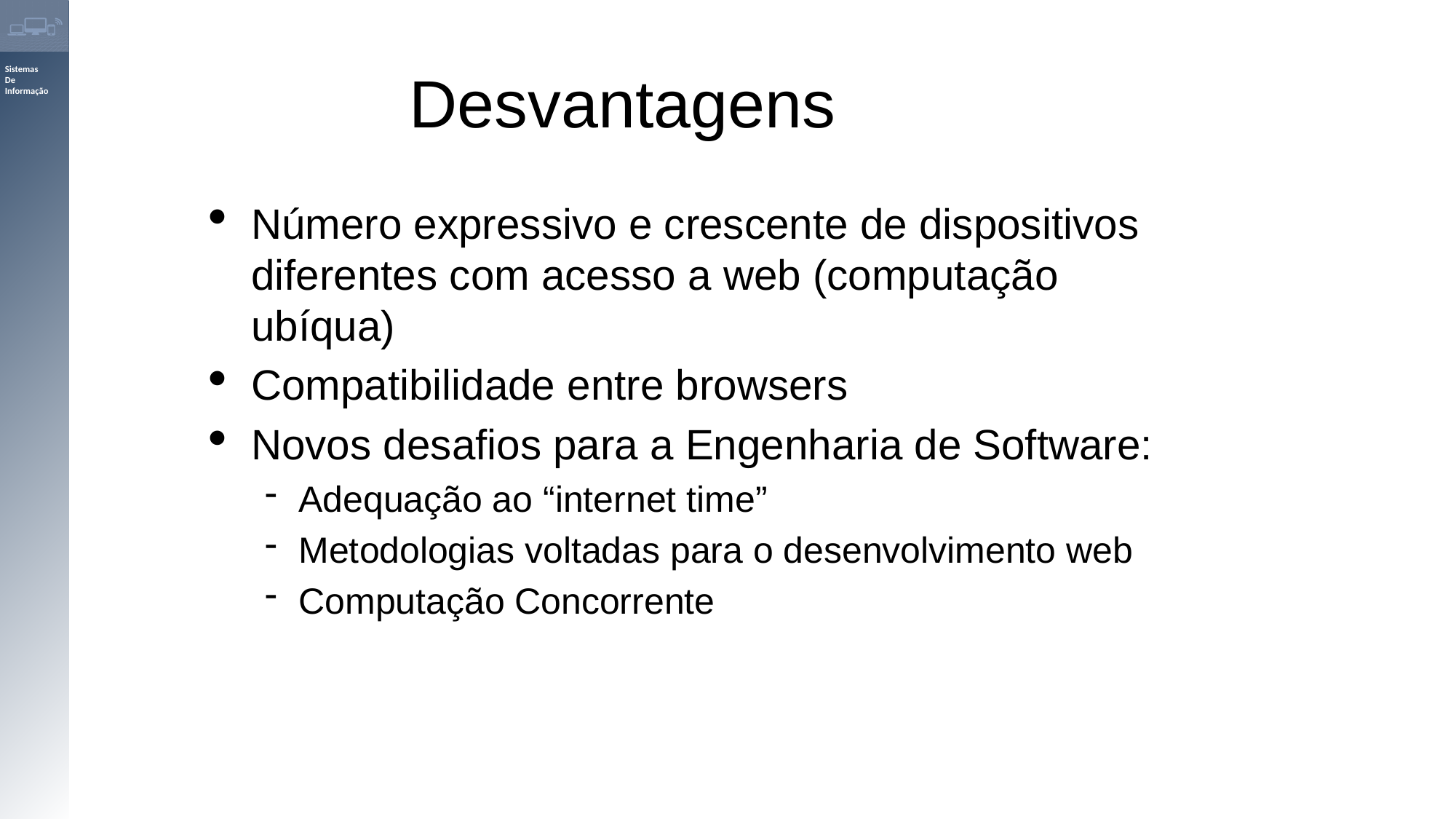

Desvantagens
Número expressivo e crescente de dispositivos diferentes com acesso a web (computação ubíqua)
Compatibilidade entre browsers
Novos desafios para a Engenharia de Software:
Adequação ao “internet time”
Metodologias voltadas para o desenvolvimento web
Computação Concorrente